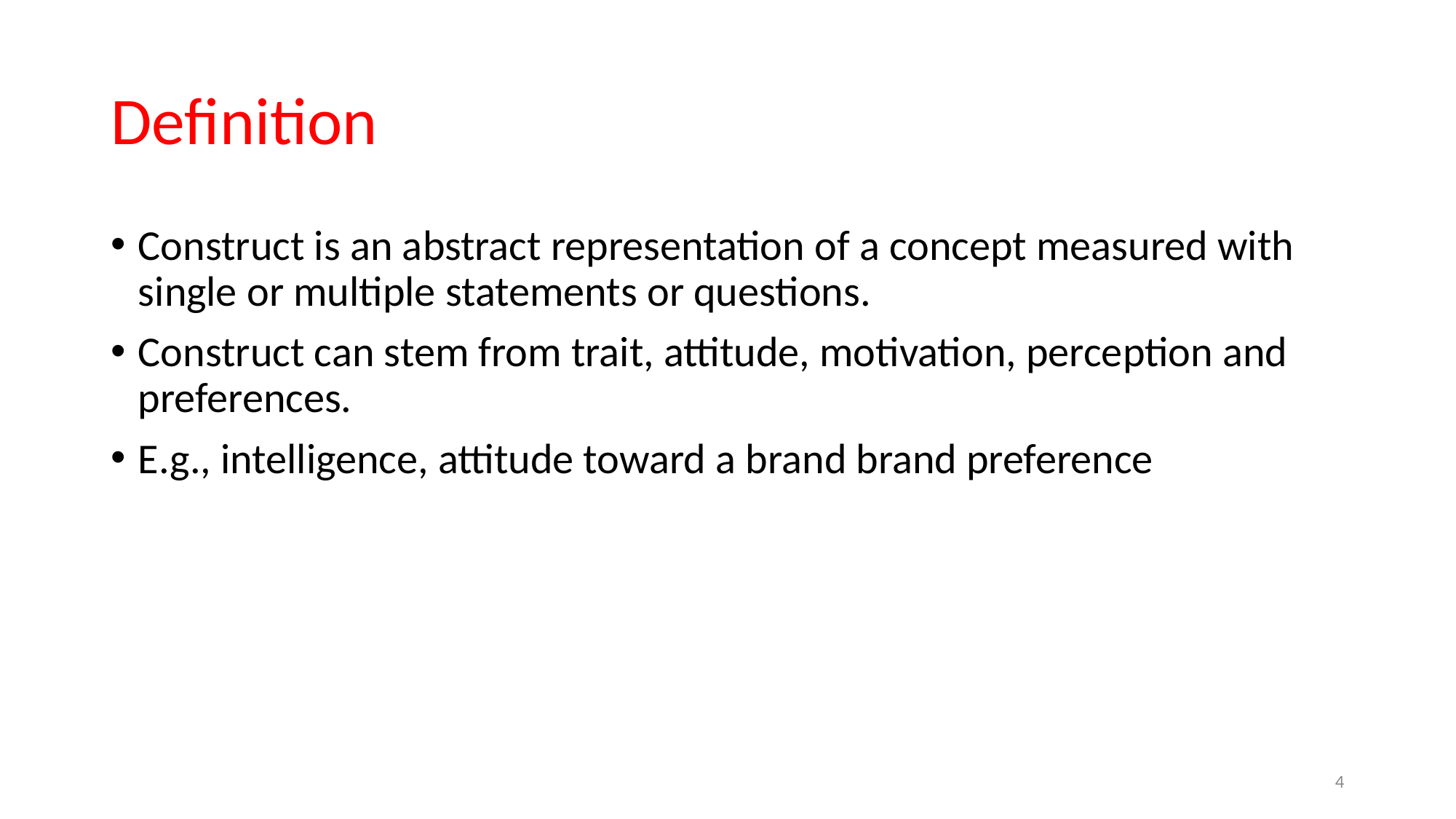

# Definition
Construct is an abstract representation of a concept measured with single or multiple statements or questions.
Construct can stem from trait, attitude, motivation, perception and preferences.
E.g., intelligence, attitude toward a brand brand preference
4